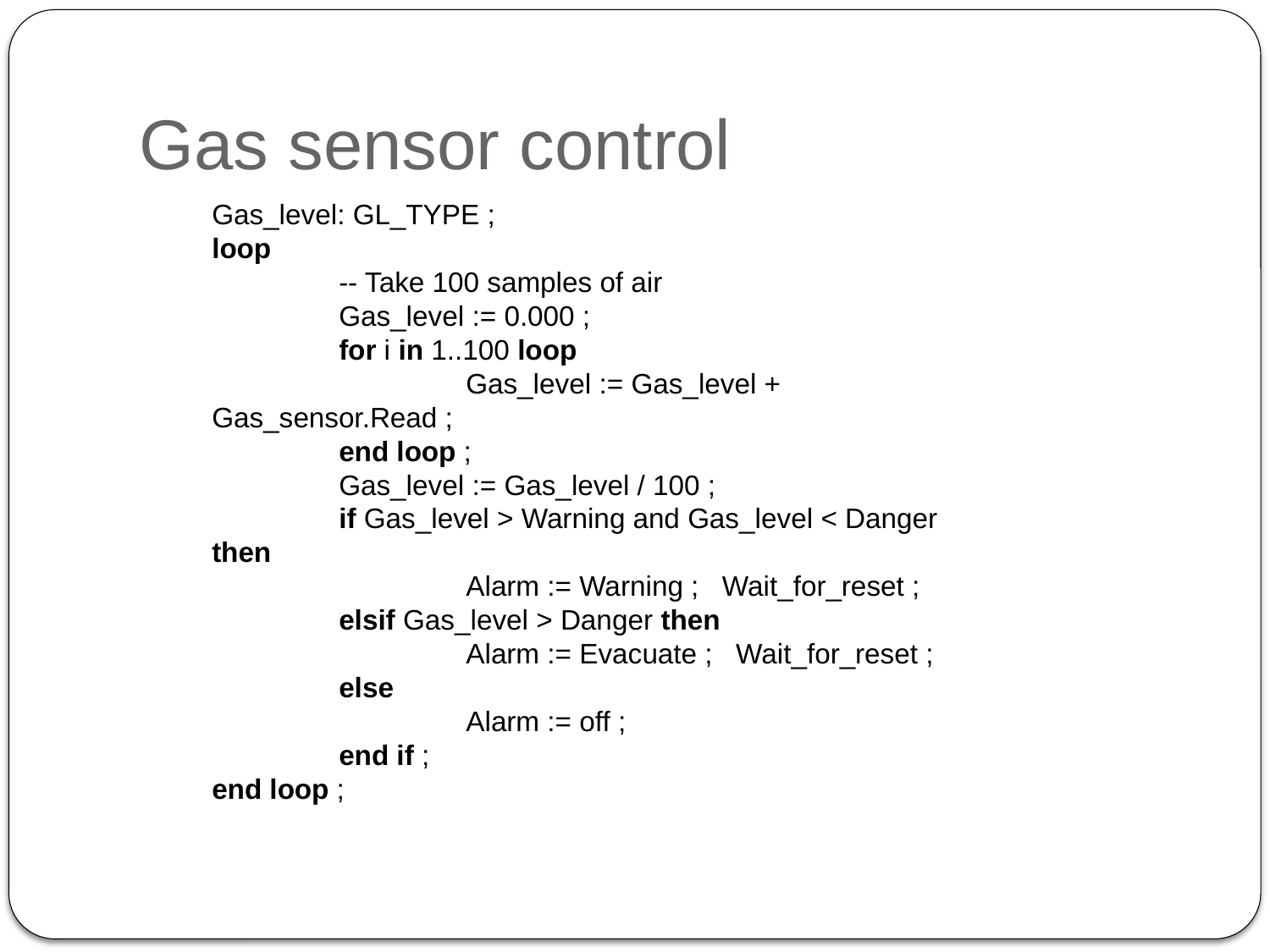

# Gas sensor control
Gas_level: GL_TYPE ;
loop
	-- Take 100 samples of air
	Gas_level := 0.000 ;
	for i in 1..100 loop
		Gas_level := Gas_level + Gas_sensor.Read ;
	end loop ;
	Gas_level := Gas_level / 100 ;
	if Gas_level > Warning and Gas_level < Danger then
		Alarm := Warning ;   Wait_for_reset ;
	elsif Gas_level > Danger then
		Alarm := Evacuate ;   Wait_for_reset ;
	else
		Alarm := off ;
	end if ;
end loop ;